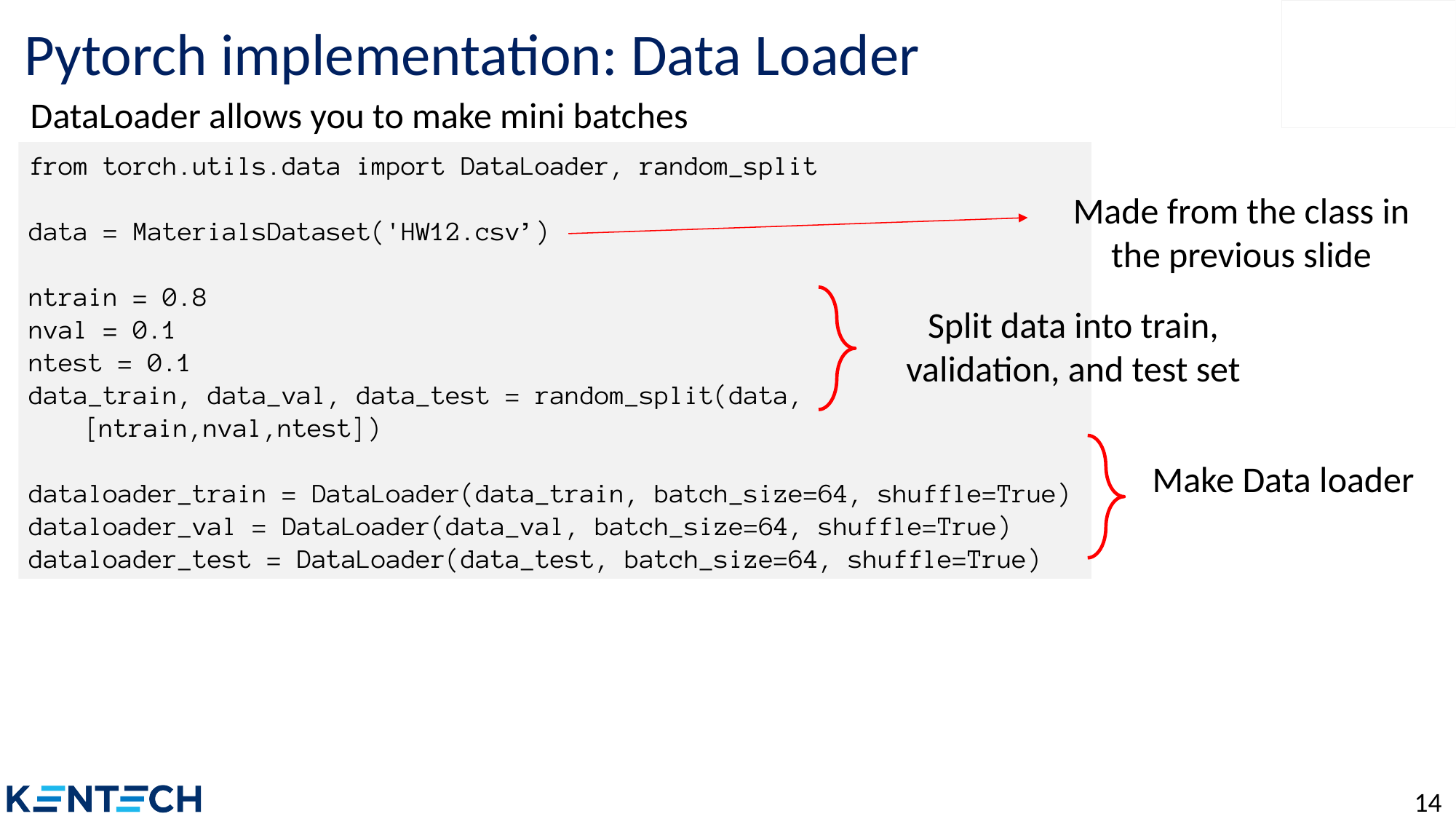

# Pytorch implementation: Data Loader
DataLoader allows you to make mini batches
from torch.utils.data import DataLoader, random_split

data = MaterialsDataset('HW12.csv’)

ntrain = 0.8
nval = 0.1
ntest = 0.1
data_train, data_val, data_test = random_split(data,[ntrain,nval,ntest])

dataloader_train = DataLoader(data_train, batch_size=64, shuffle=True)
dataloader_val = DataLoader(data_val, batch_size=64, shuffle=True)
dataloader_test = DataLoader(data_test, batch_size=64, shuffle=True)
Made from the class in the previous slide

Split data into train, validation, and test set

Make Data loader
14